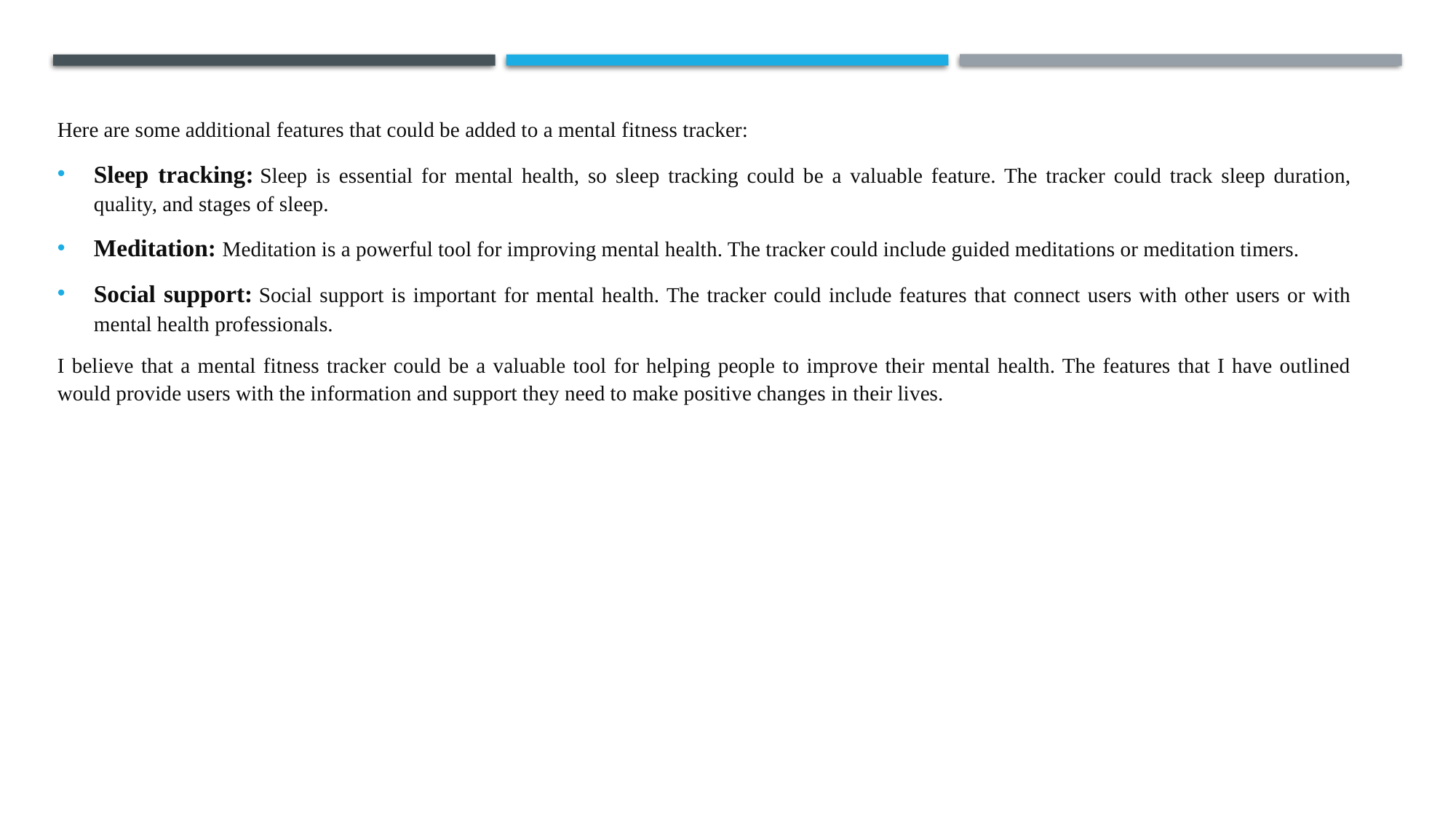

Here are some additional features that could be added to a mental fitness tracker:
Sleep tracking: Sleep is essential for mental health, so sleep tracking could be a valuable feature. The tracker could track sleep duration, quality, and stages of sleep.
Meditation: Meditation is a powerful tool for improving mental health. The tracker could include guided meditations or meditation timers.
Social support: Social support is important for mental health. The tracker could include features that connect users with other users or with mental health professionals.
I believe that a mental fitness tracker could be a valuable tool for helping people to improve their mental health. The features that I have outlined would provide users with the information and support they need to make positive changes in their lives.